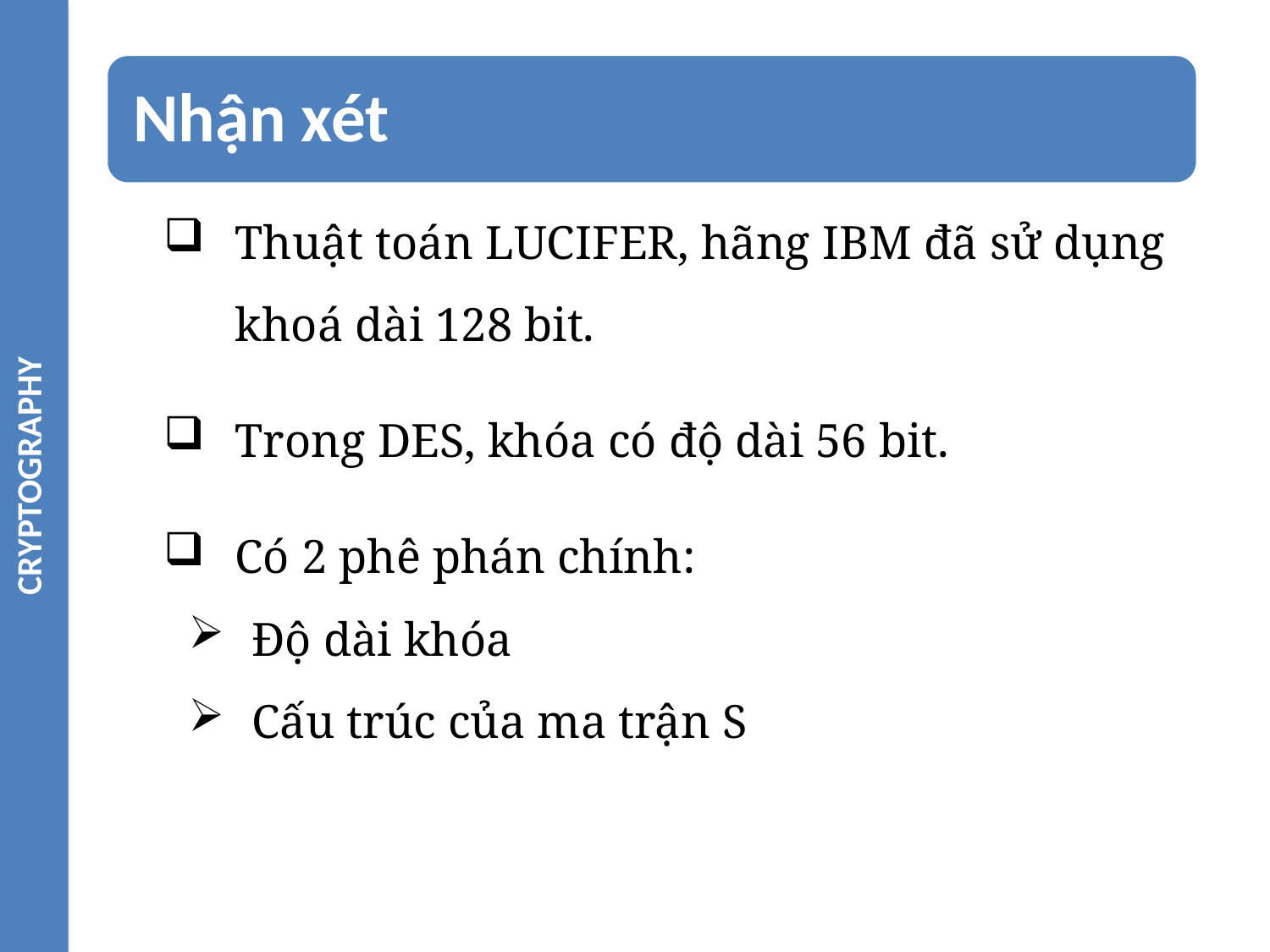

CRYPTOGRAPHY
Nhận xét
Thuật toán LUCIFER, hãng IBM đã sử dụng khoá dài 128 bit.
Trong DES, khóa có độ dài 56 bit.
Có 2 phê phán chính:
Độ dài khóa
Cấu trúc của ma trận S